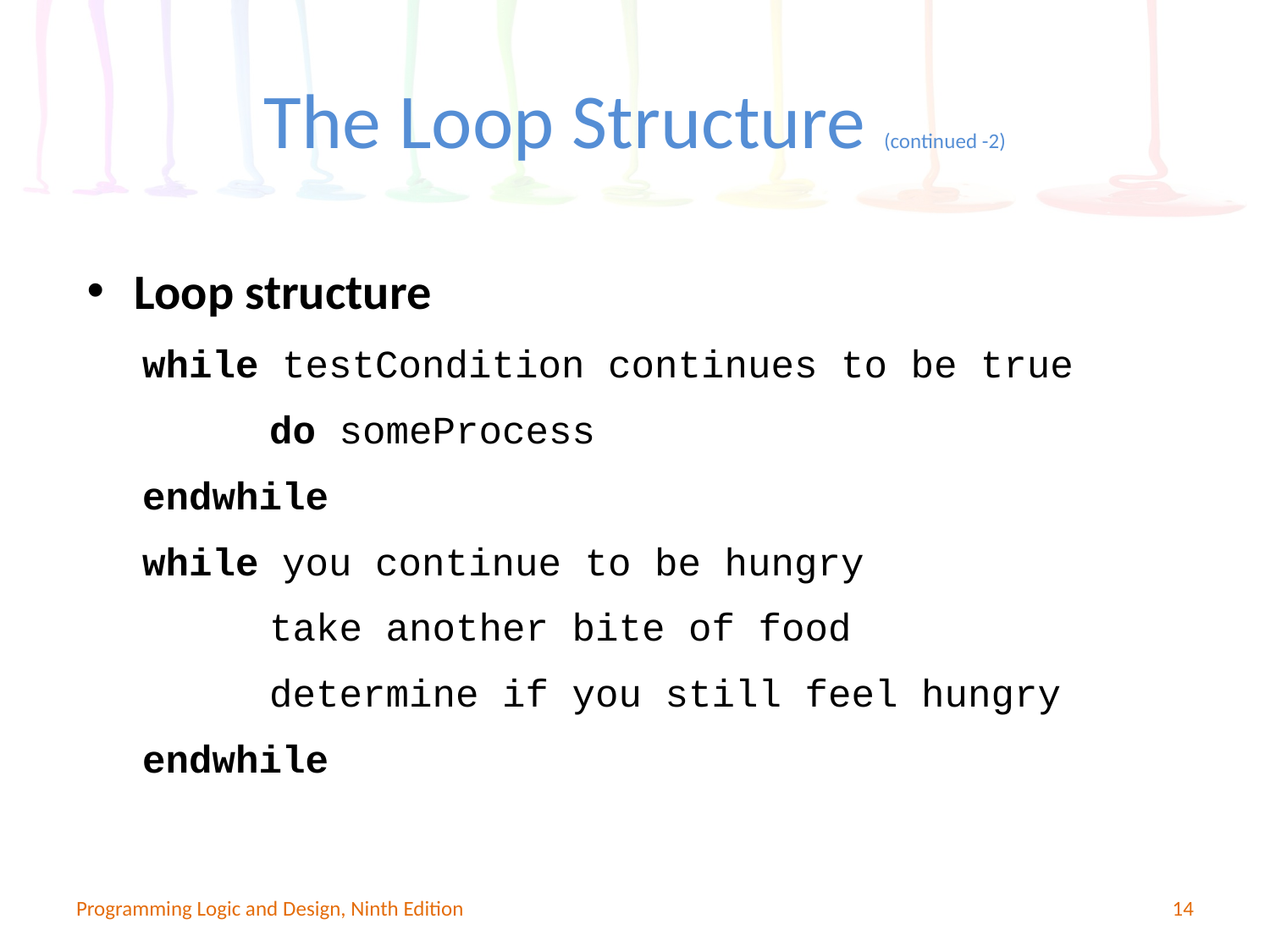

# The Loop Structure (continued -2)
Loop structure
while testCondition continues to be true
	do someProcess
endwhile
while you continue to be hungry
	take another bite of food
   	determine if you still feel hungry
endwhile

Programming Logic and Design, Ninth Edition
14